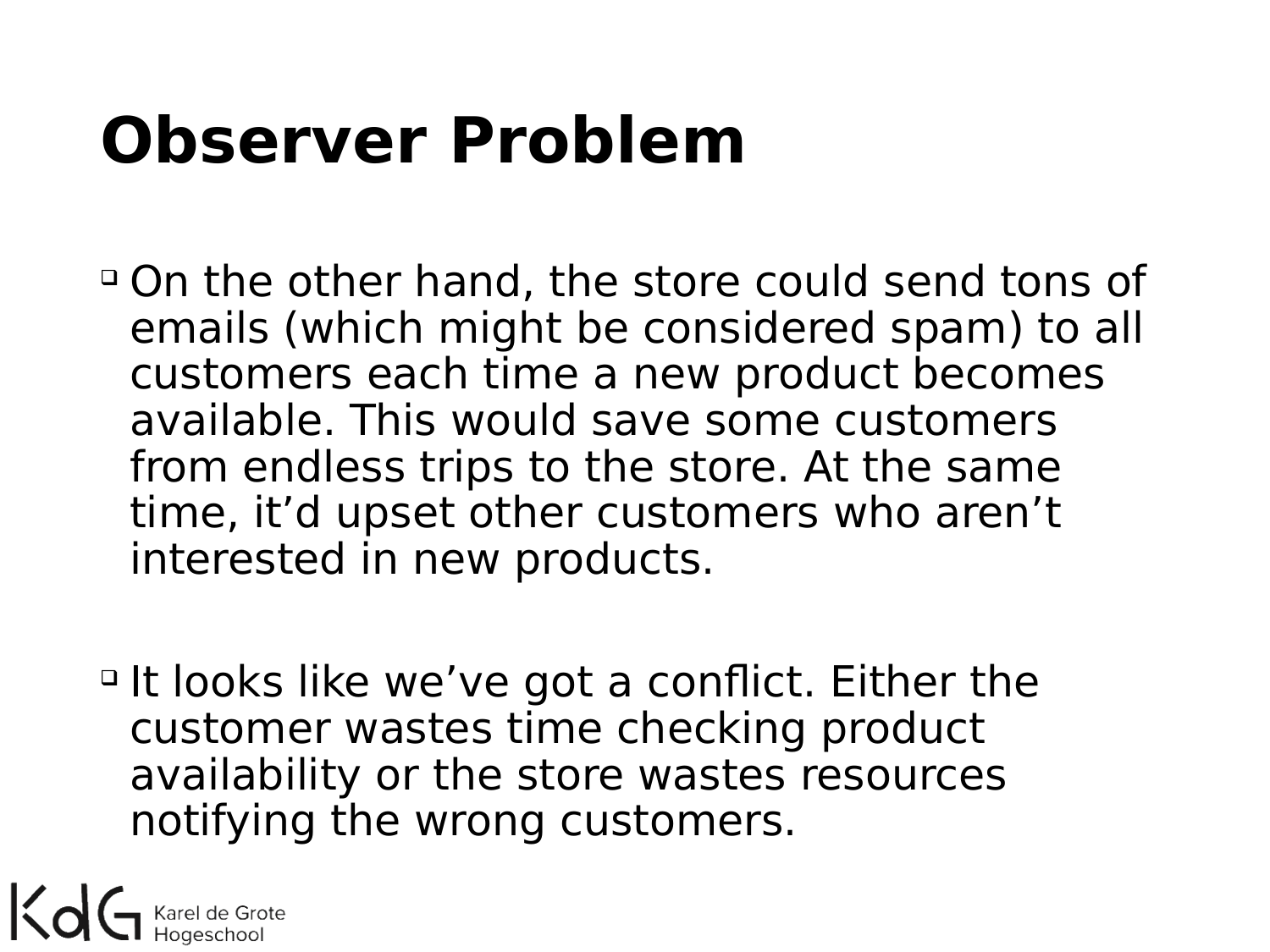

# Observer Problem
On the other hand, the store could send tons of emails (which might be considered spam) to all customers each time a new product becomes available. This would save some customers from endless trips to the store. At the same time, it’d upset other customers who aren’t interested in new products.

It looks like we’ve got a conflict. Either the customer wastes time checking product availability or the store wastes resources notifying the wrong customers.